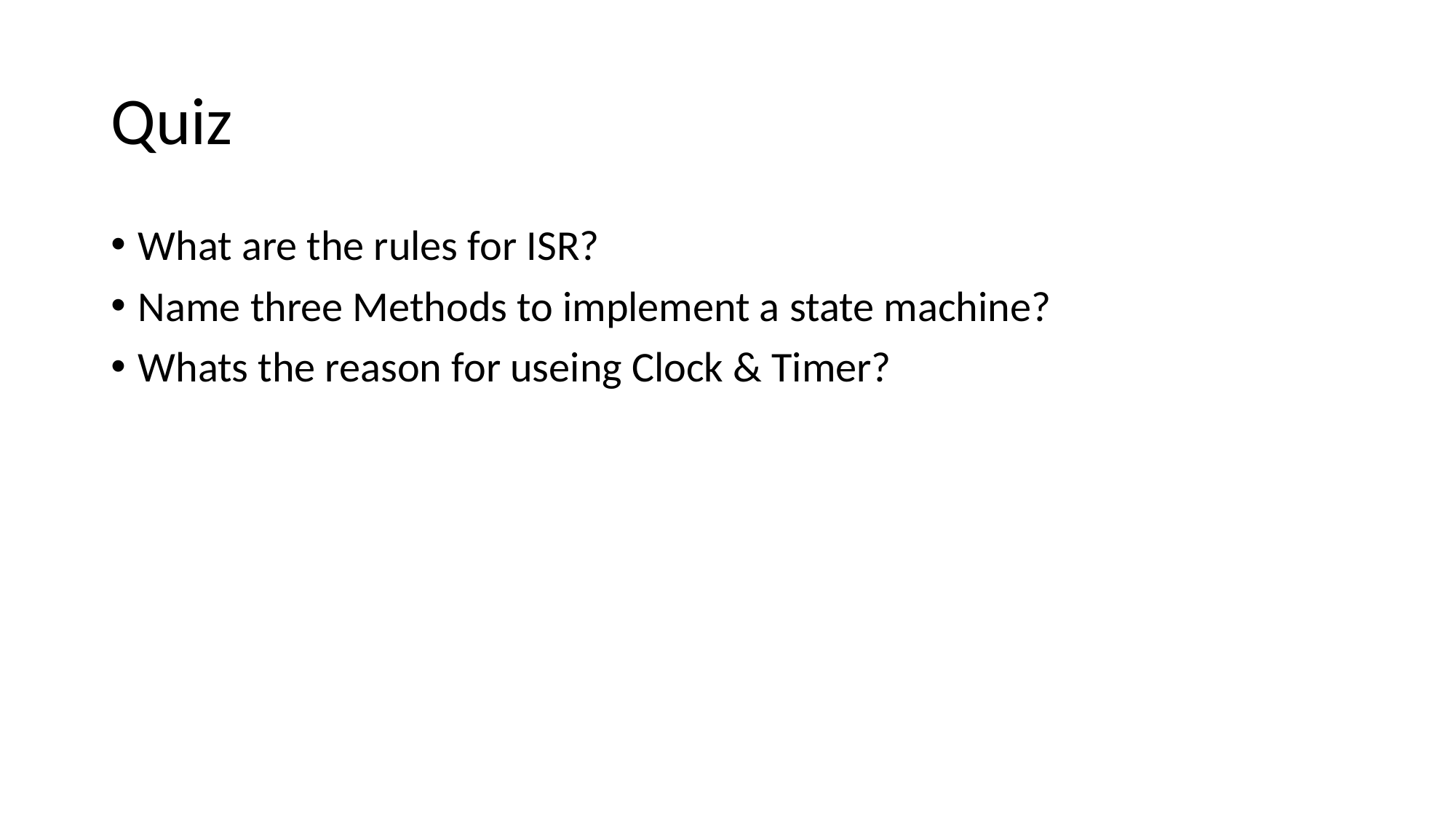

# Quiz
What are the rules for ISR?
Name three Methods to implement a state machine?
Whats the reason for useing Clock & Timer?